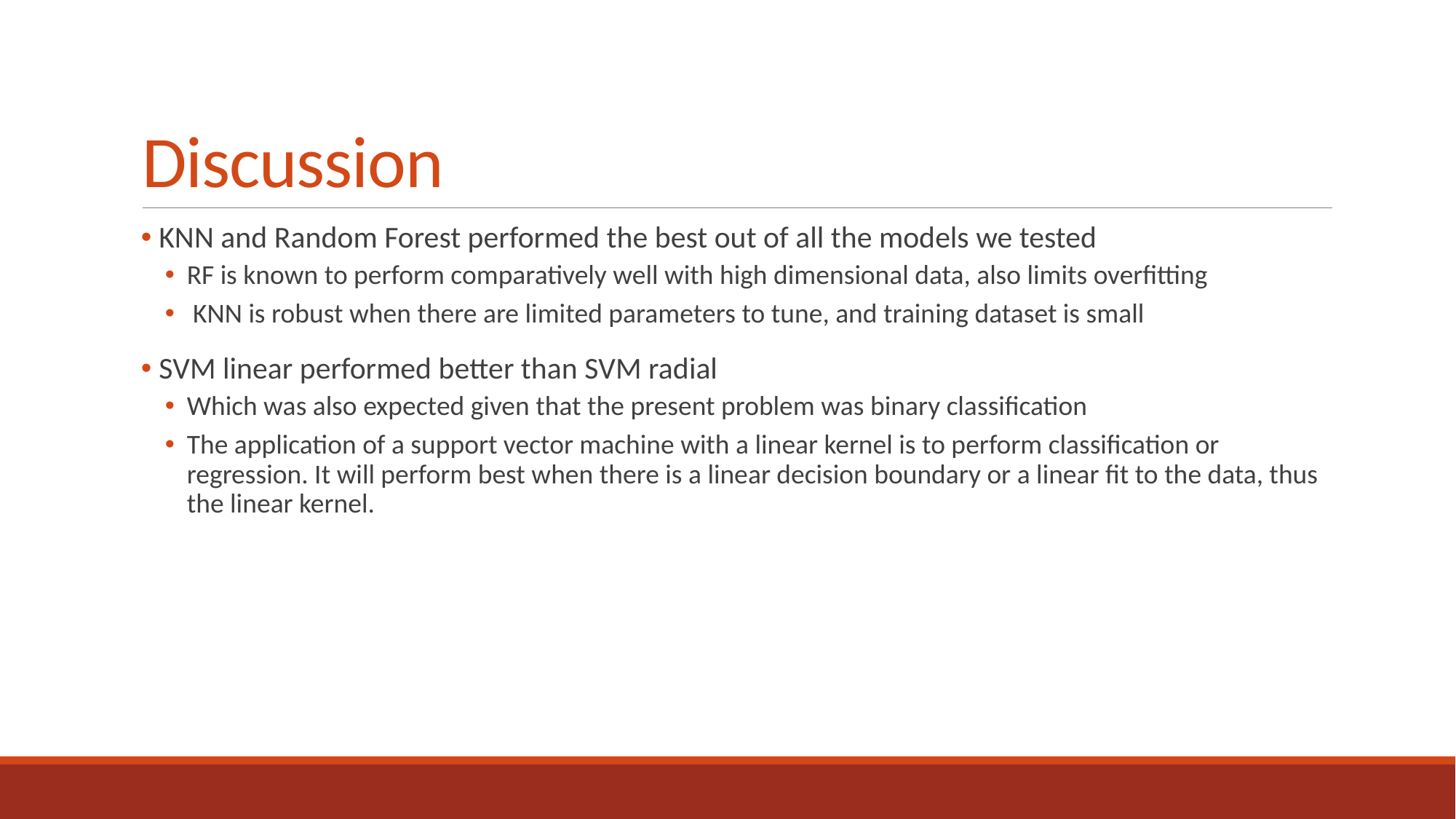

# Discussion
 KNN and Random Forest performed the best out of all the models we tested
RF is known to perform comparatively well with high dimensional data, also limits overfitting
 KNN is robust when there are limited parameters to tune, and training dataset is small
 SVM linear performed better than SVM radial
Which was also expected given that the present problem was binary classification
The application of a support vector machine with a linear kernel is to perform classification or regression. It will perform best when there is a linear decision boundary or a linear fit to the data, thus the linear kernel.